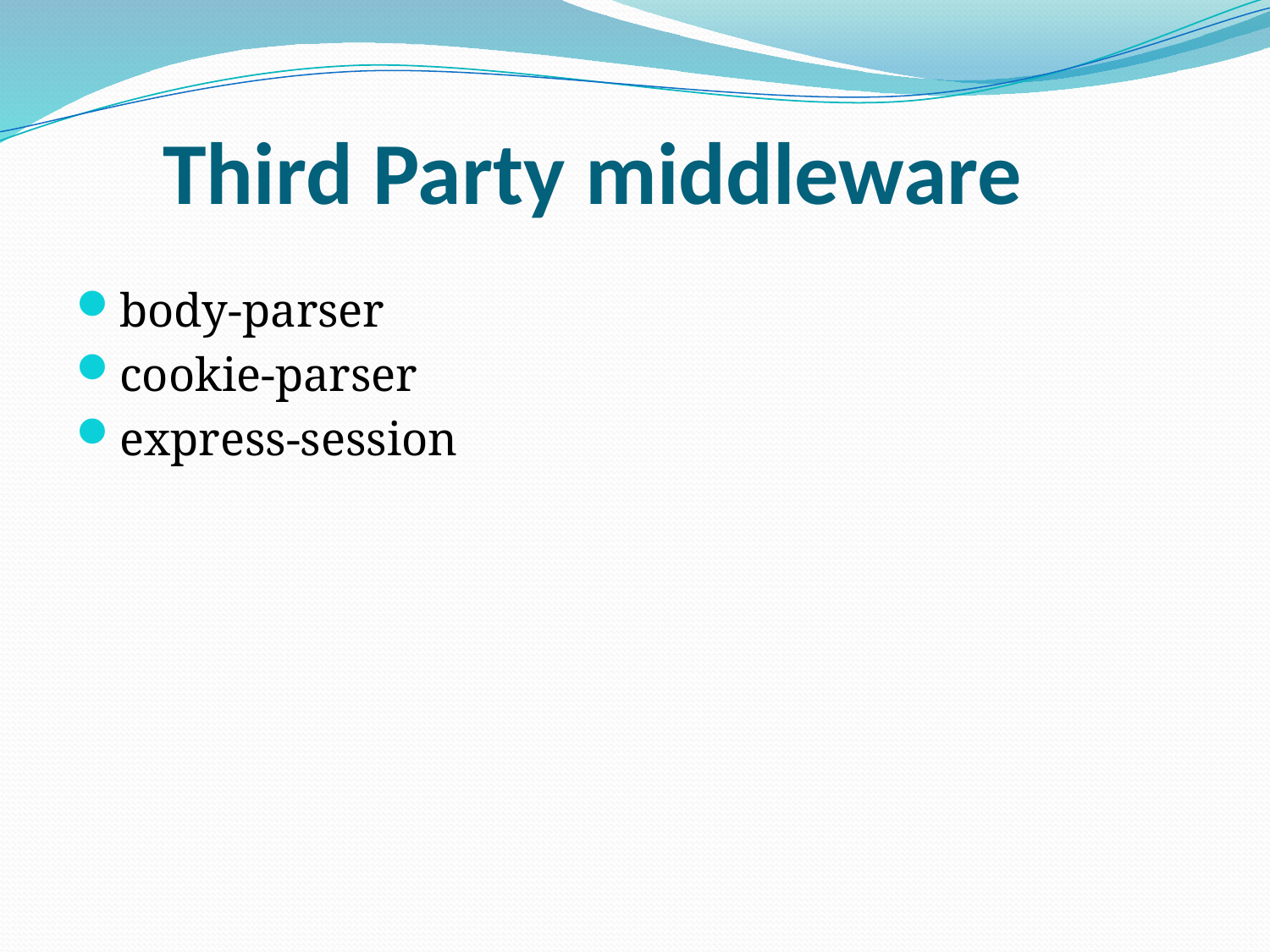

# Third Party middleware
body-parser
cookie-parser
express-session